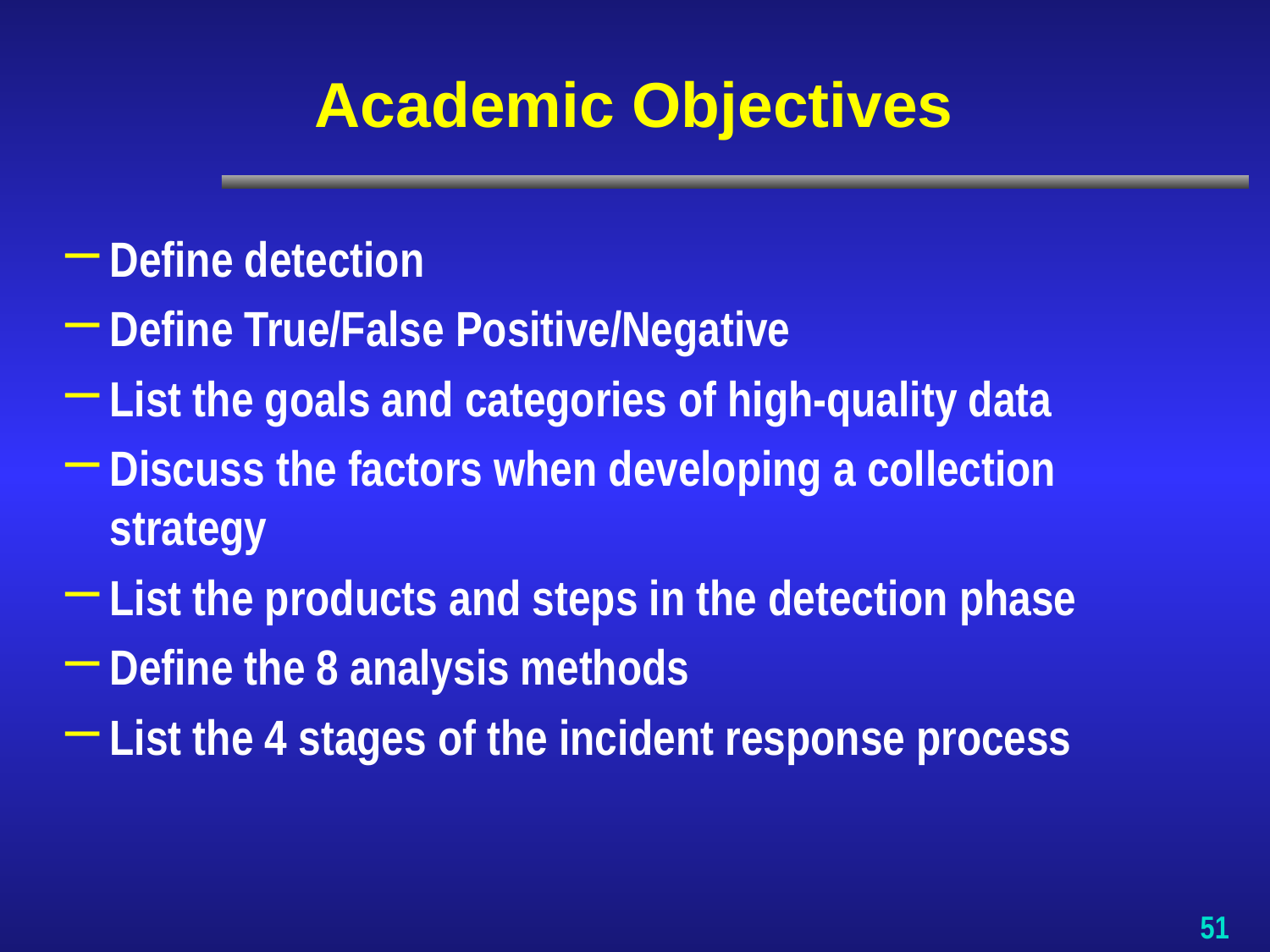

# Academic Objectives
Define detection
Define True/False Positive/Negative
List the goals and categories of high-quality data
Discuss the factors when developing a collection strategy
List the products and steps in the detection phase
Define the 8 analysis methods
List the 4 stages of the incident response process